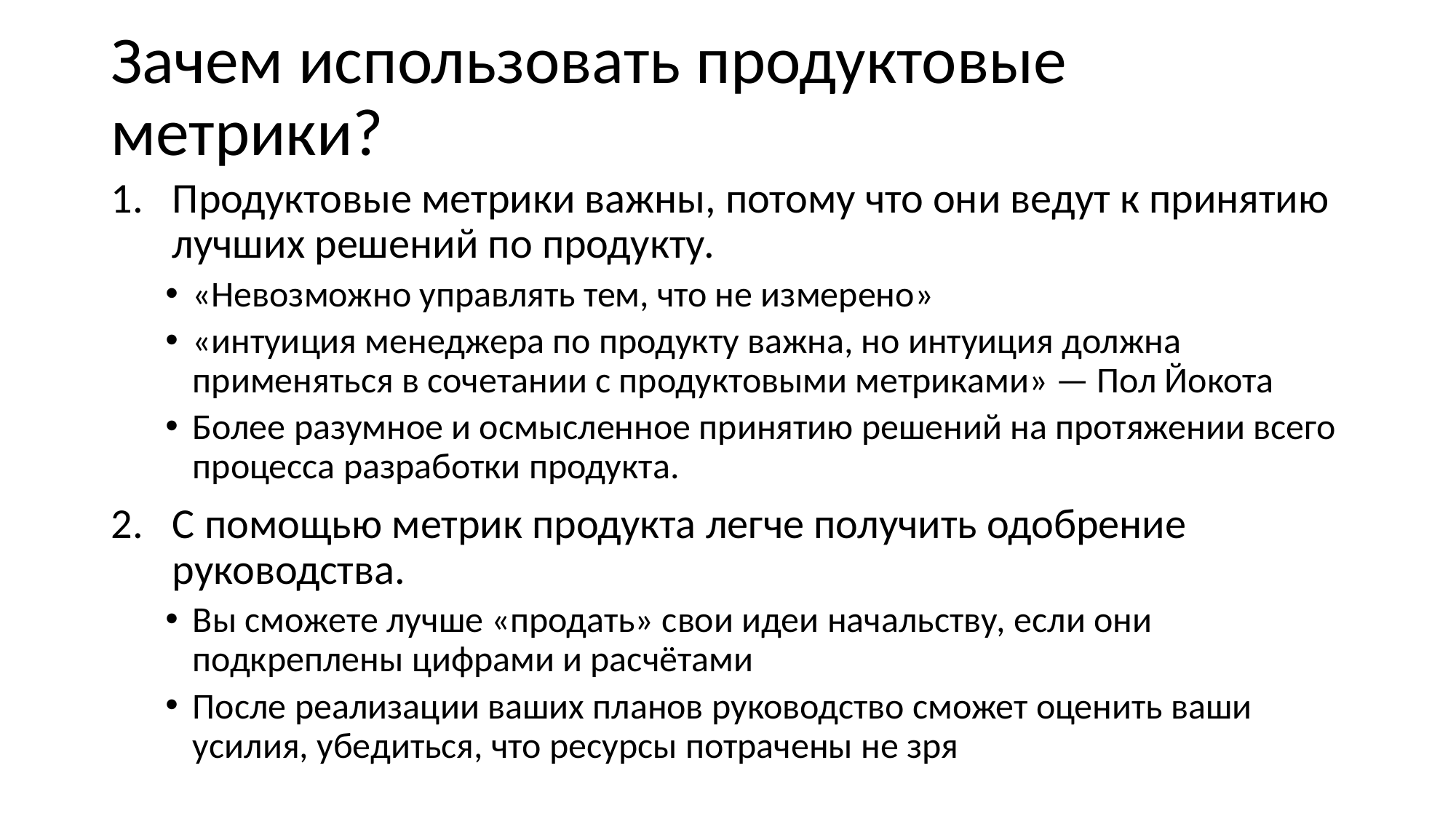

# Зачем использовать продуктовые метрики?
Продуктовые метрики важны, потому что они ведут к принятию лучших решений по продукту.
«Невозможно управлять тем, что не измерено»
«интуиция менеджера по продукту важна, но интуиция должна применяться в сочетании с продуктовыми метриками» — Пол Йокота
Более разумное и осмысленное принятию решений на протяжении всего процесса разработки продукта.
С помощью метрик продукта легче получить одобрение руководства.
Вы сможете лучше «продать» свои идеи начальству, если они подкреплены цифрами и расчётами
После реализации ваших планов руководство сможет оценить ваши усилия, убедиться, что ресурсы потрачены не зря